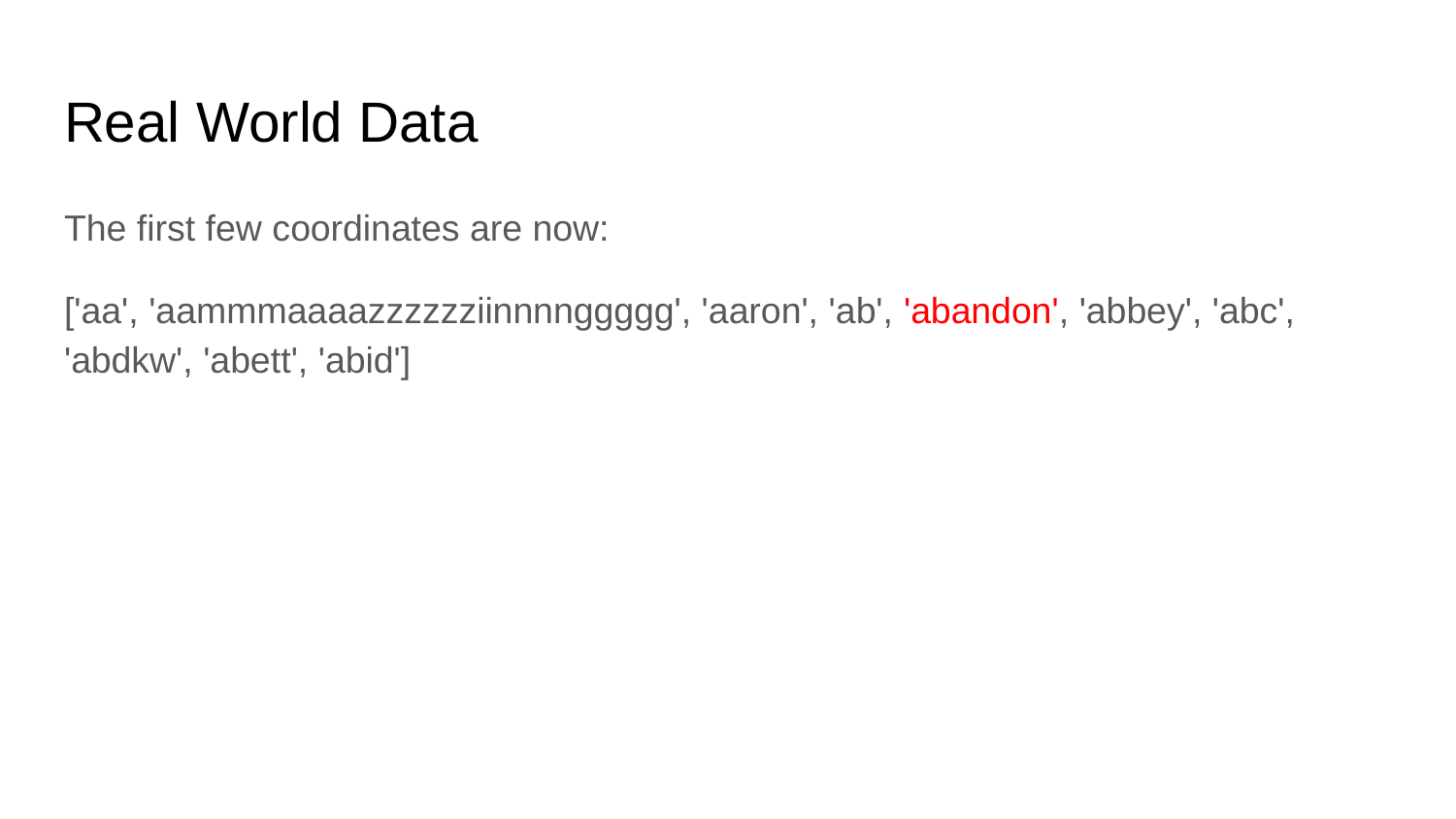

# Real World Data
The first few coordinates are now:
['aa', 'aammmaaaazzzzzziinnnnggggg', 'aaron', 'ab', 'abandon', 'abbey', 'abc', 'abdkw', 'abett', 'abid']